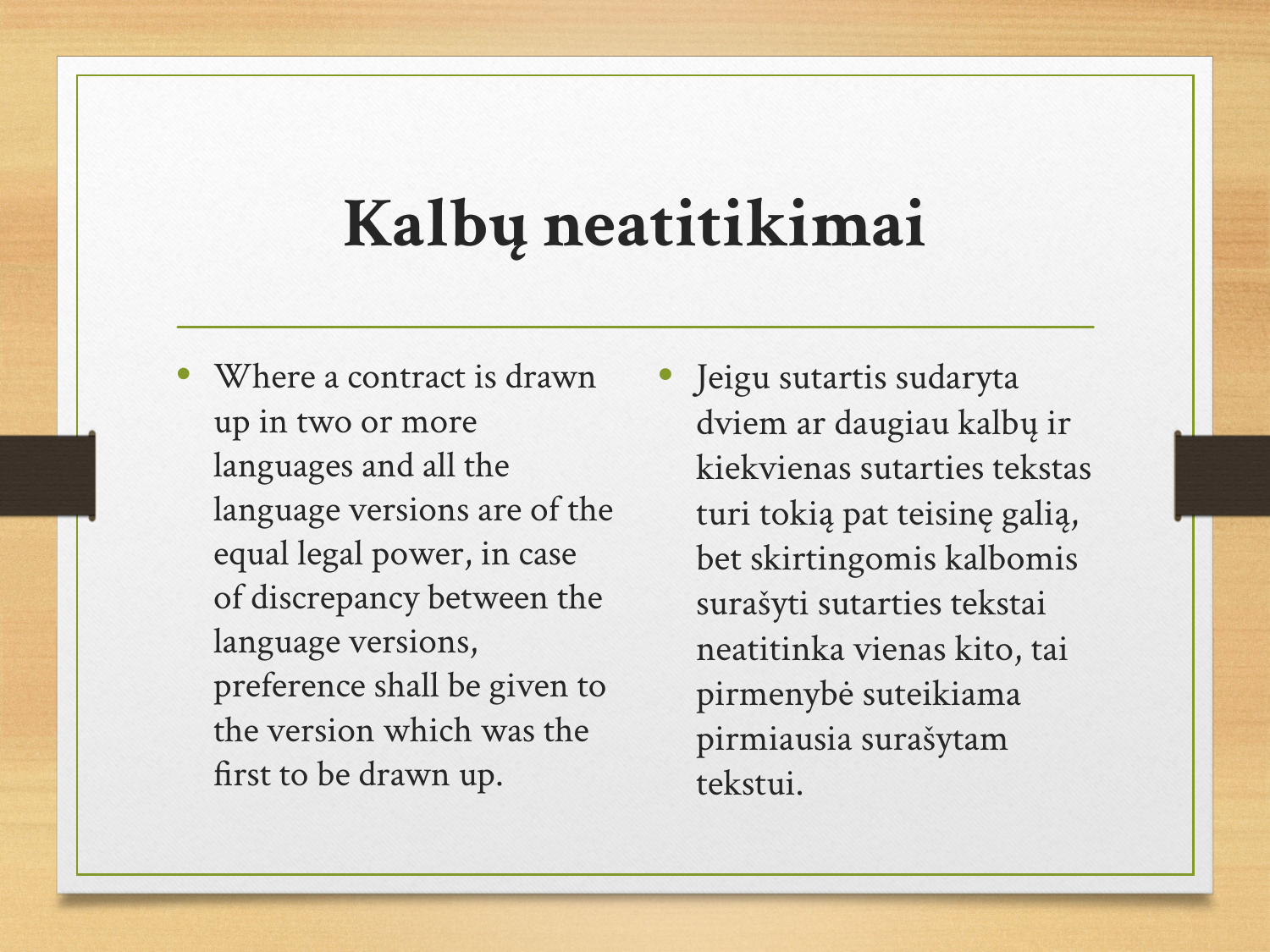

# Kalbų neatitikimai
Where a contract is drawn up in two or more languages and all the language versions are of the equal legal power, in case of discrepancy between the language versions, preference shall be given to the version which was the first to be drawn up.
Jeigu sutartis sudaryta dviem ar daugiau kalbų ir kiekvienas sutarties tekstas turi tokią pat teisinę galią, bet skirtingomis kalbomis surašyti sutarties tekstai neatitinka vienas kito, tai pirmenybė suteikiama pirmiausia surašytam tekstui.